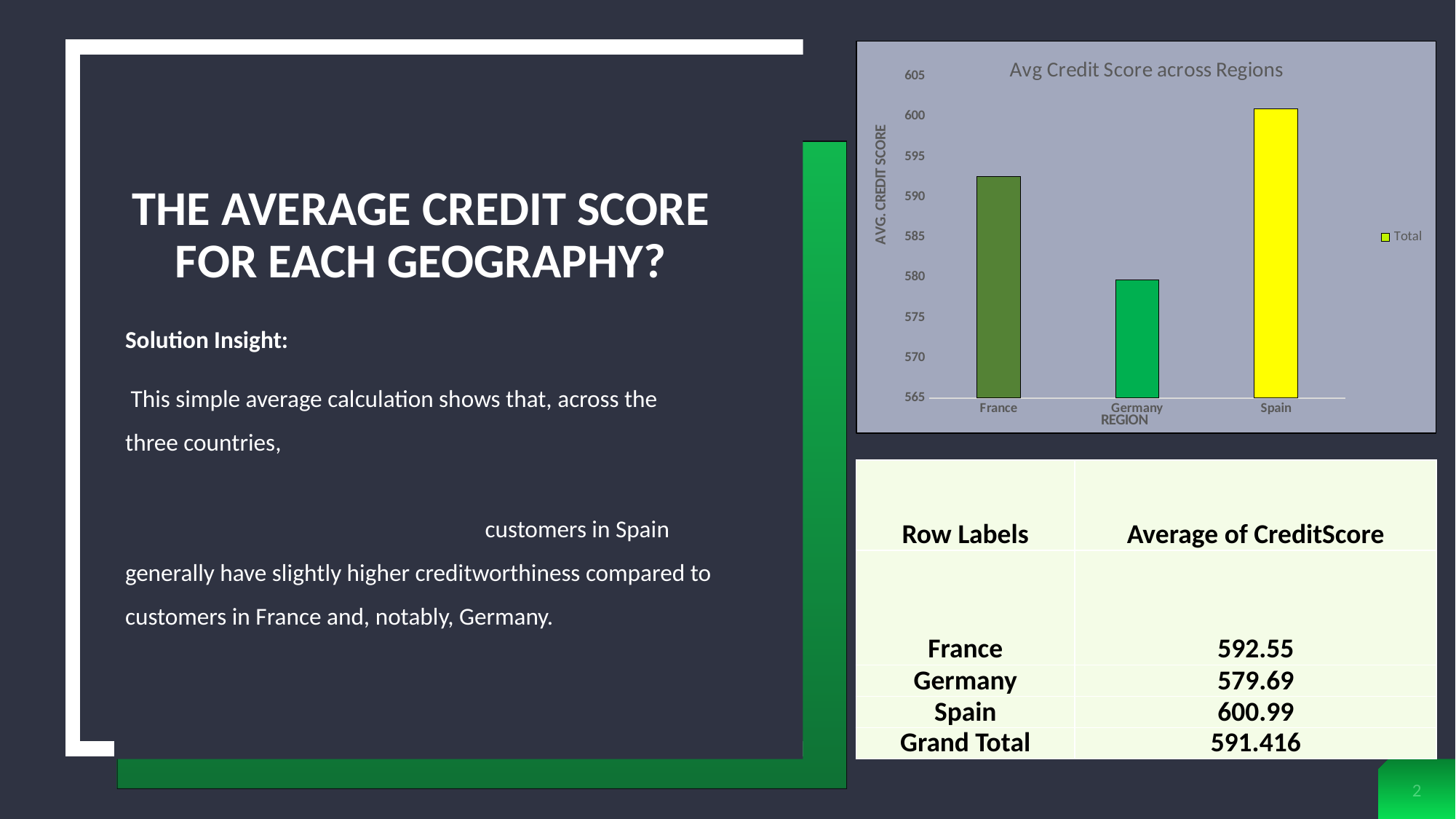

### Chart: Avg Credit Score across Regions

| Category | Total |
|---|---|
| France | 592.5497076023391 |
| Germany | 579.6942675159236 |
| Spain | 600.9883720930233 |
# the average credit score for each geography?
Solution Insight:
 This simple average calculation shows that, across the three countries,                                                                                                                                                                                                                                                               customers in Spain generally have slightly higher creditworthiness compared to customers in France and, notably, Germany.
| Row Labels | Average of CreditScore |
| --- | --- |
| France | 592.55 |
| Germany | 579.69 |
| Spain | 600.99 |
| Grand Total | 591.416 |

2